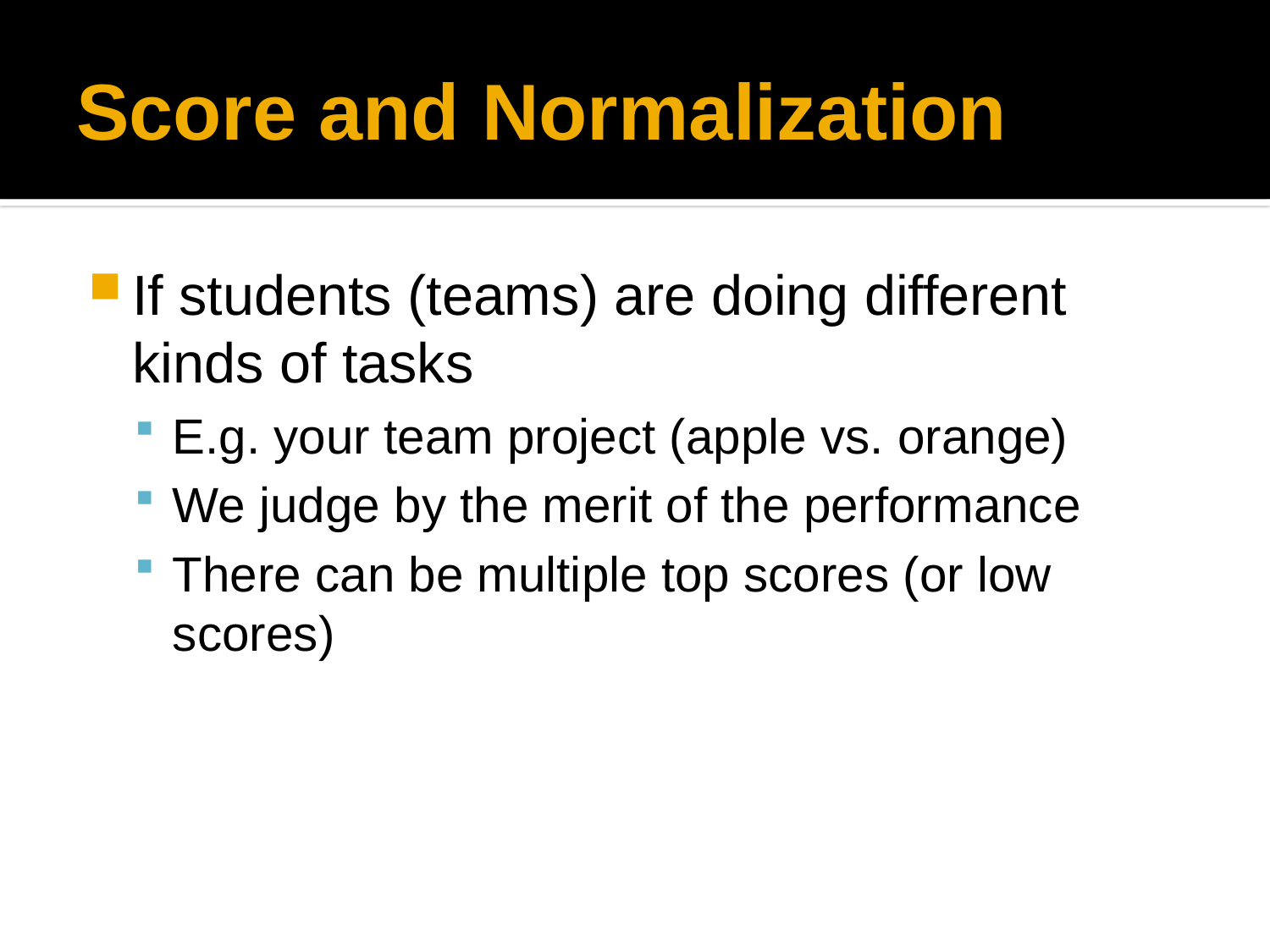

# Score and Normalization
If students (teams) are doing different kinds of tasks
E.g. your team project (apple vs. orange)
We judge by the merit of the performance
There can be multiple top scores (or low scores)